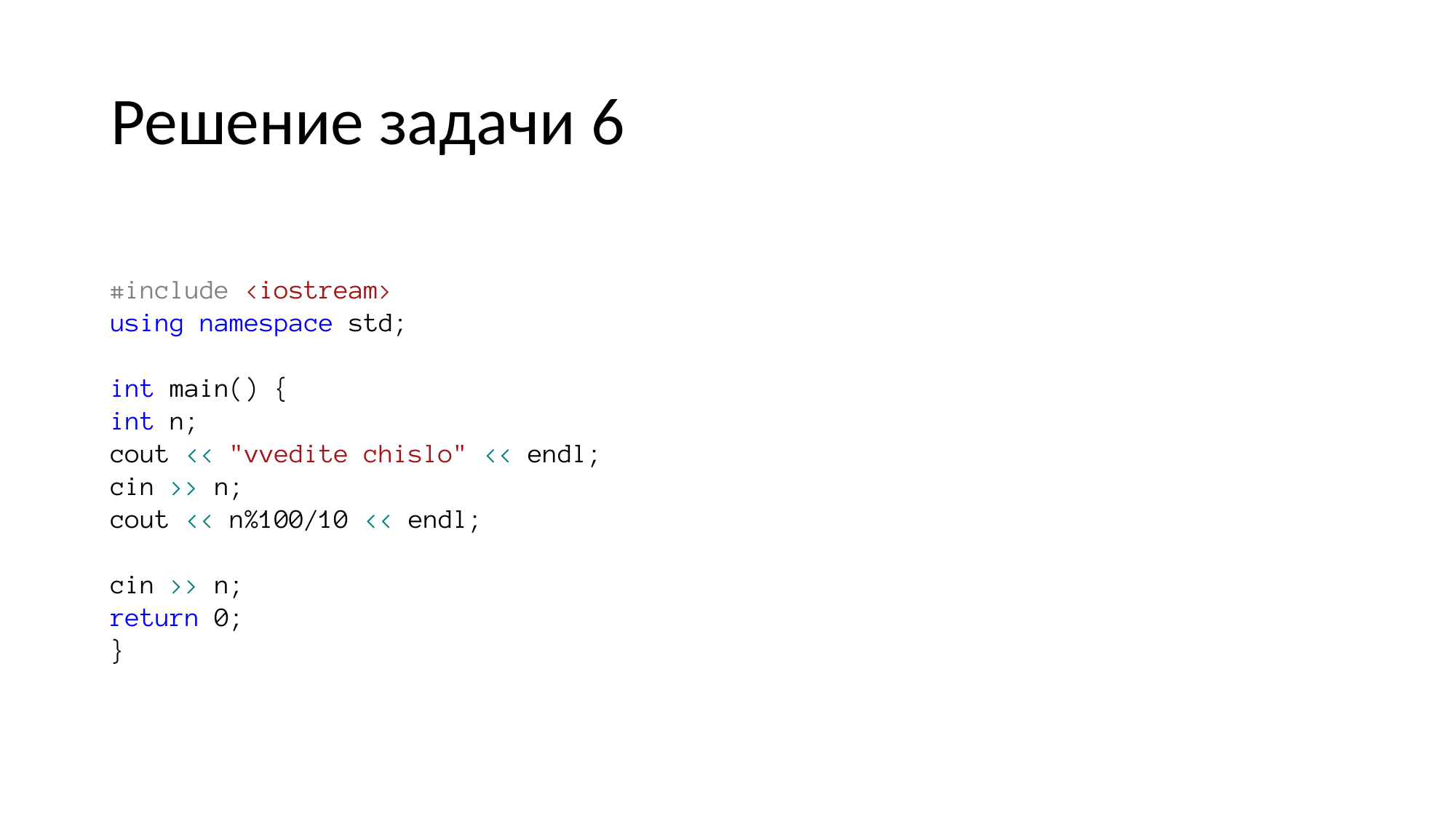

# Решение задачи 6
#include <iostream>
using namespace std;

int main() {
int n;
cout << "vvedite chislo" << endl;
cin >> n;
cout << n%100/10 << endl;

cin >> n;
return 0;
}